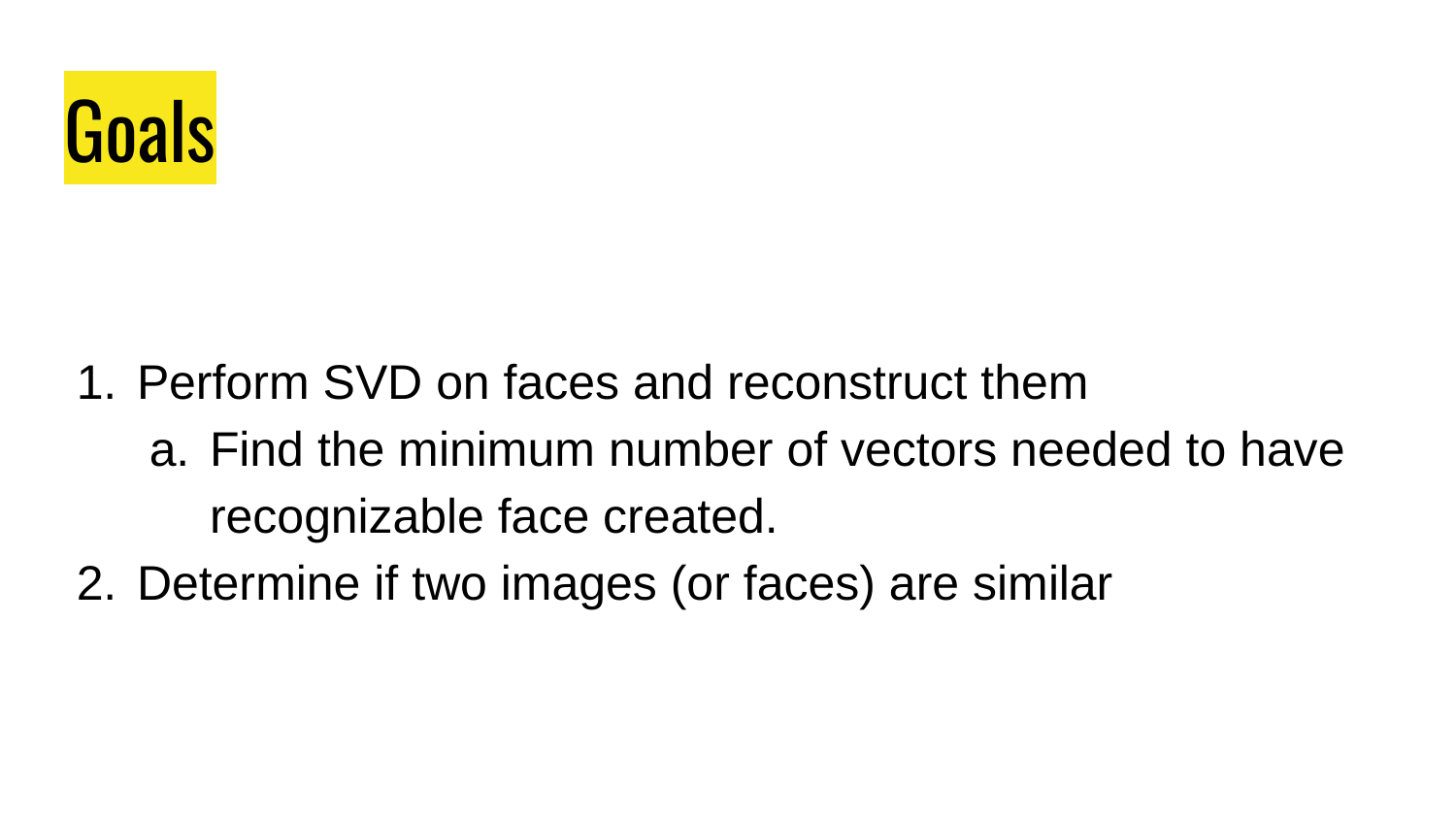

# Goals
Perform SVD on faces and reconstruct them
Find the minimum number of vectors needed to have recognizable face created.
Determine if two images (or faces) are similar